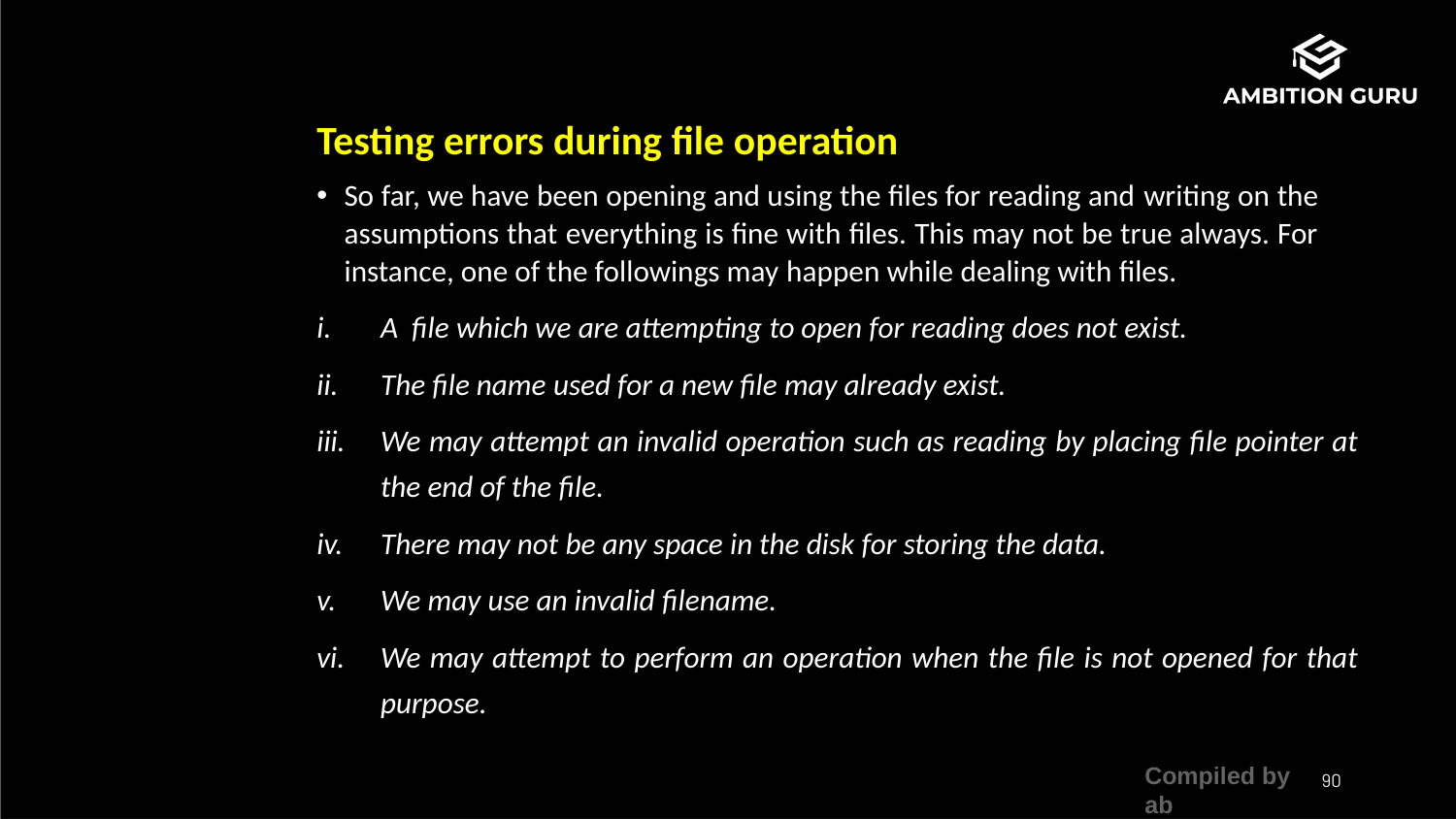

Testing errors during file operation
So far, we have been opening and using the files for reading and writing on the assumptions that everything is fine with files. This may not be true always. For instance, one of the followings may happen while dealing with files.
A  file which we are attempting to open for reading does not exist.
The file name used for a new file may already exist.
We may attempt an invalid operation such as reading by placing file pointer at the end of the file.
There may not be any space in the disk for storing the data.
We may use an invalid filename.
We may attempt to perform an operation when the file is not opened for that purpose.

90